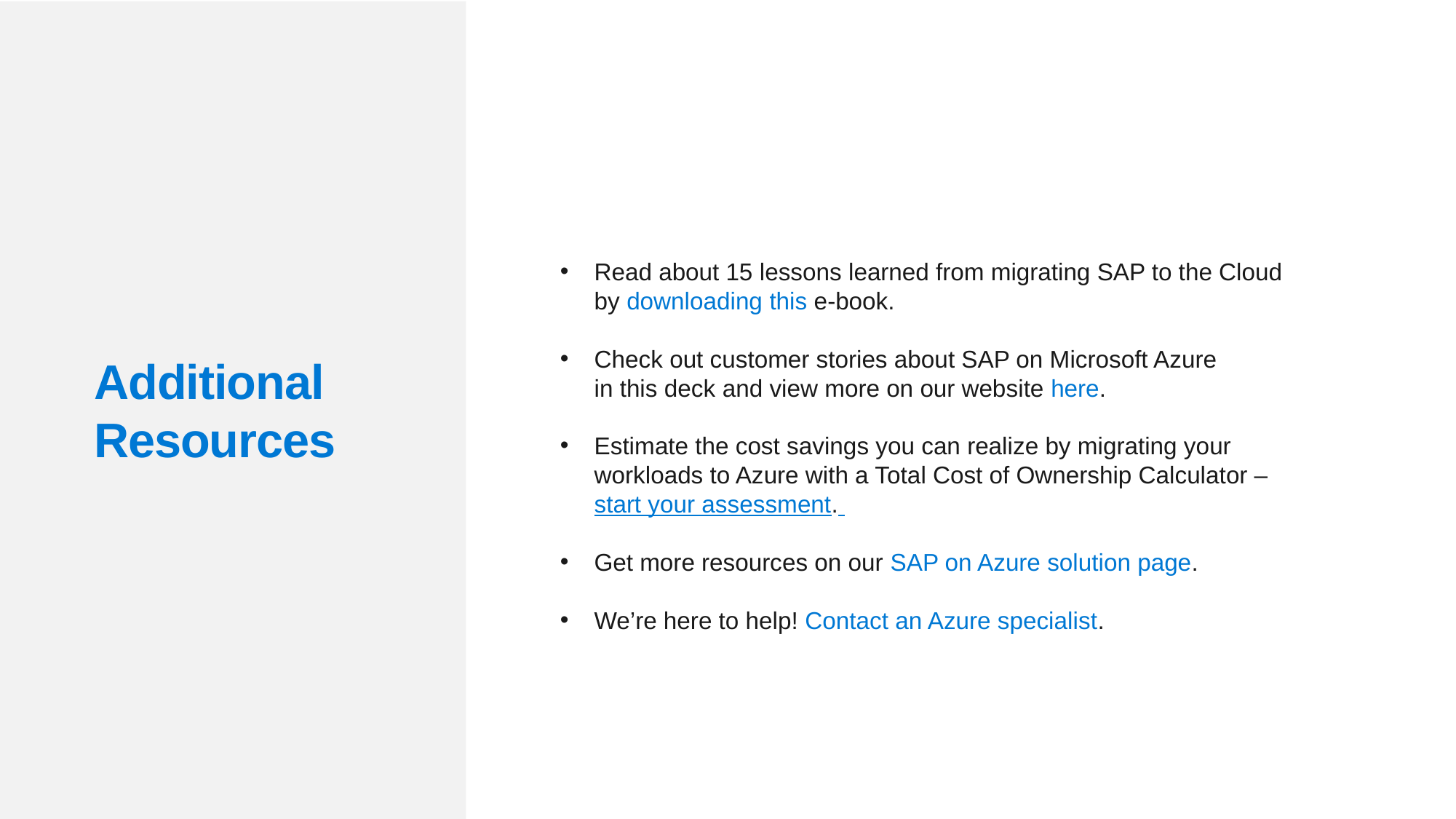

Read about 15 lessons learned from migrating SAP to the Cloud by downloading this e-book.

Check out customer stories about SAP on Microsoft Azure in this deck and view more on our website here.

Estimate the cost savings you can realize by migrating your workloads to Azure with a Total Cost of Ownership Calculator – start your assessment.

Get more resources on our SAP on Azure solution page.

We’re here to help! Contact an Azure specialist.

Additional Resources